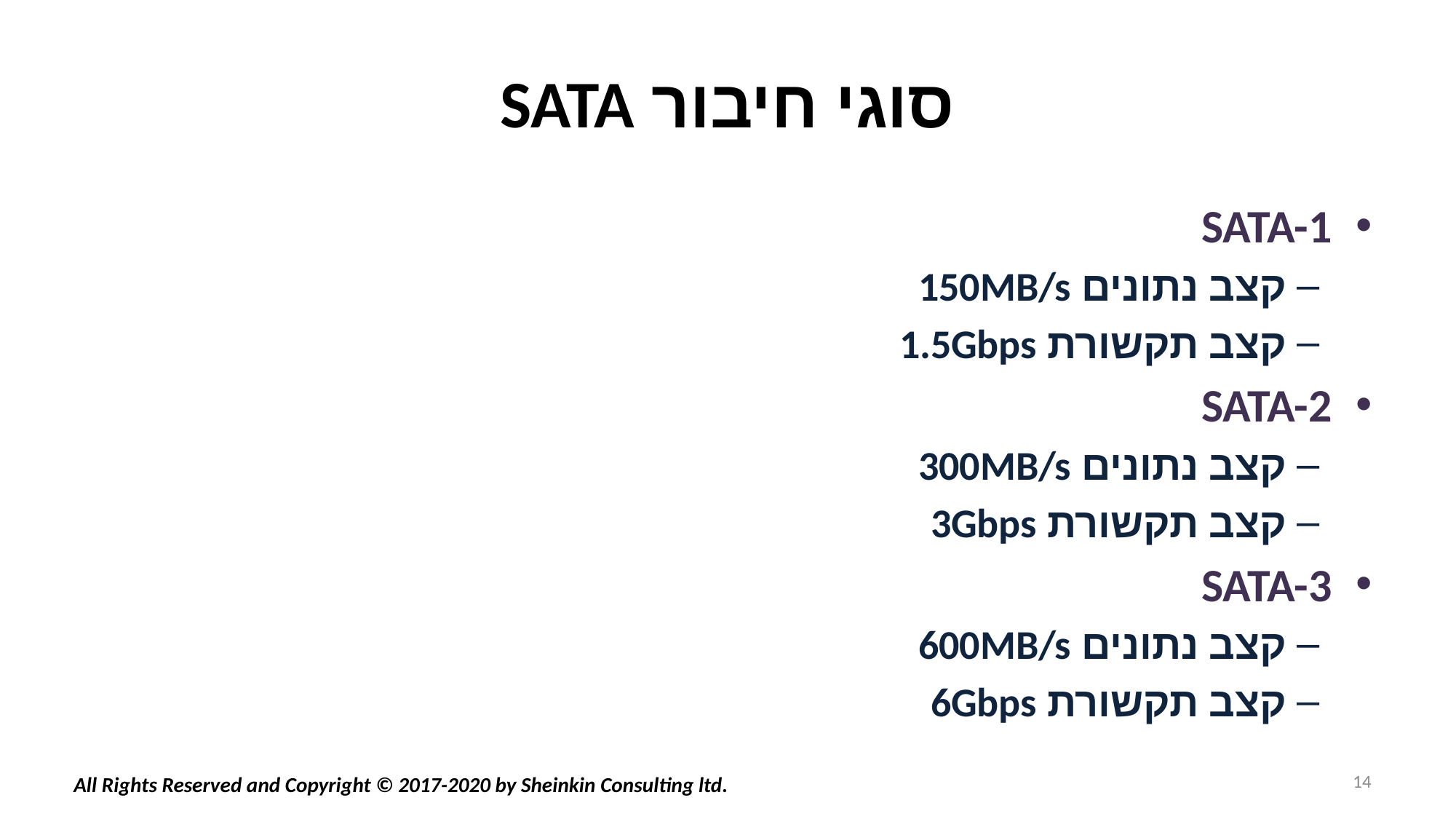

# סוגי חיבור SATA
SATA-1
קצב נתונים 150MB/s
קצב תקשורת 1.5Gbps
SATA-2
קצב נתונים 300MB/s
קצב תקשורת 3Gbps
SATA-3
קצב נתונים 600MB/s
קצב תקשורת 6Gbps
14